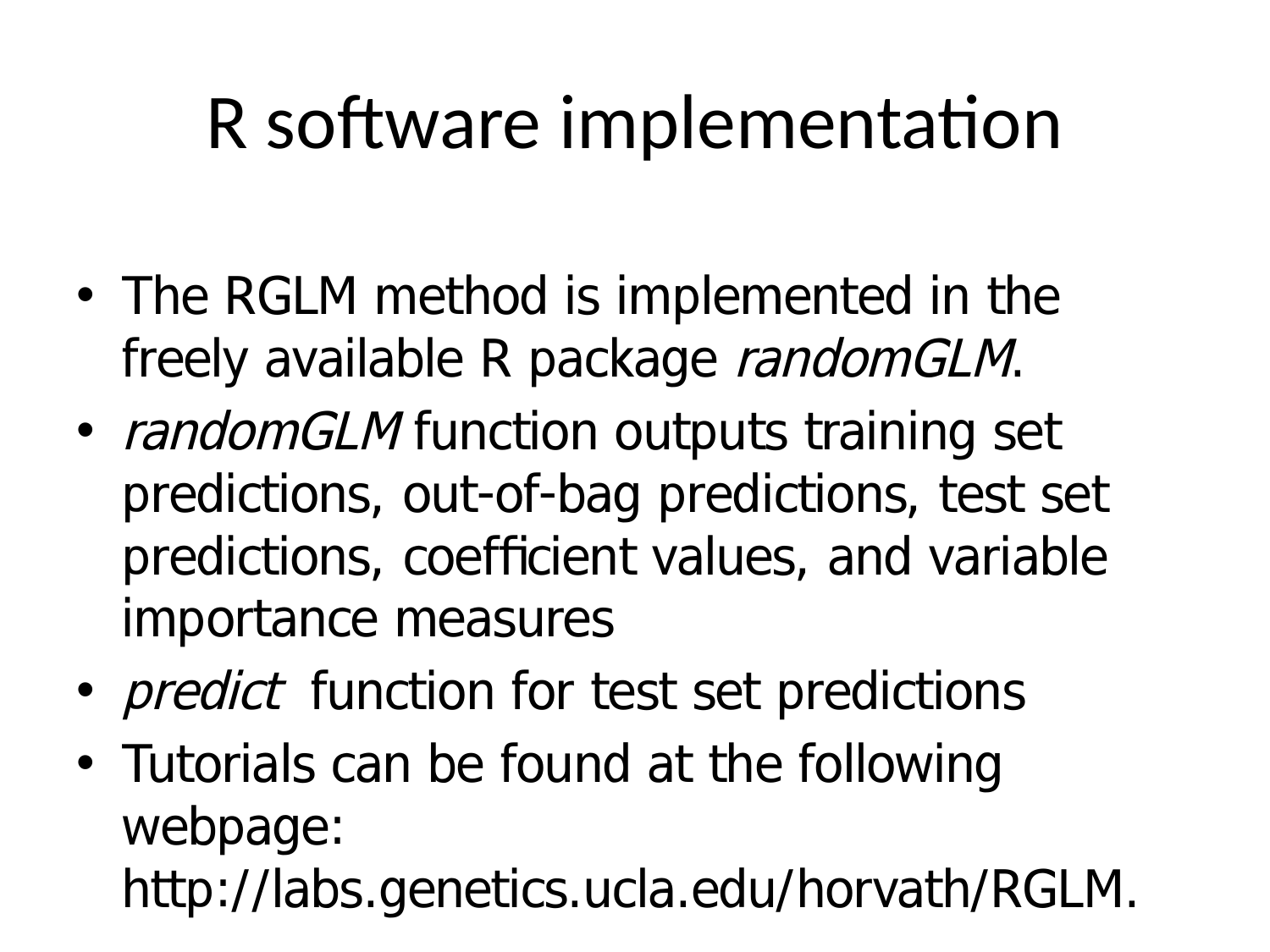

# R software implementation

The RGLM method is implemented in the freely available R package randomGLM.
randomGLM function outputs training set predictions, out-of-bag predictions, test set predictions, coefficient values, and variable importance measures
predict  function for test set predictions
Tutorials can be found at the following webpage: http://labs.genetics.ucla.edu/horvath/RGLM.